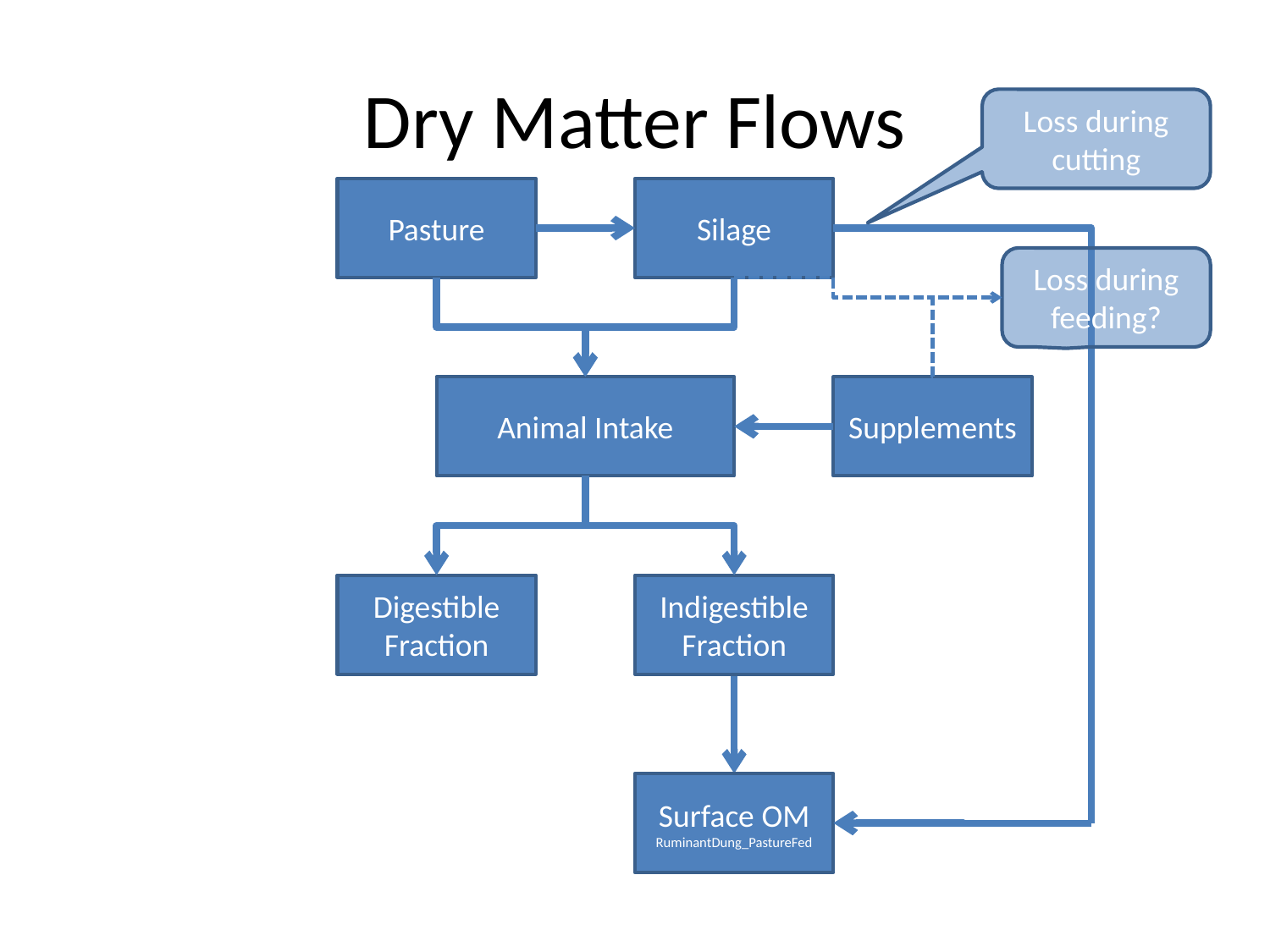

# Dry Matter Flows
Loss during cutting
Pasture
Silage
Loss during feeding?
Animal Intake
Supplements
Digestible
Fraction
Indigestible
Fraction
Surface OM
RuminantDung_PastureFed